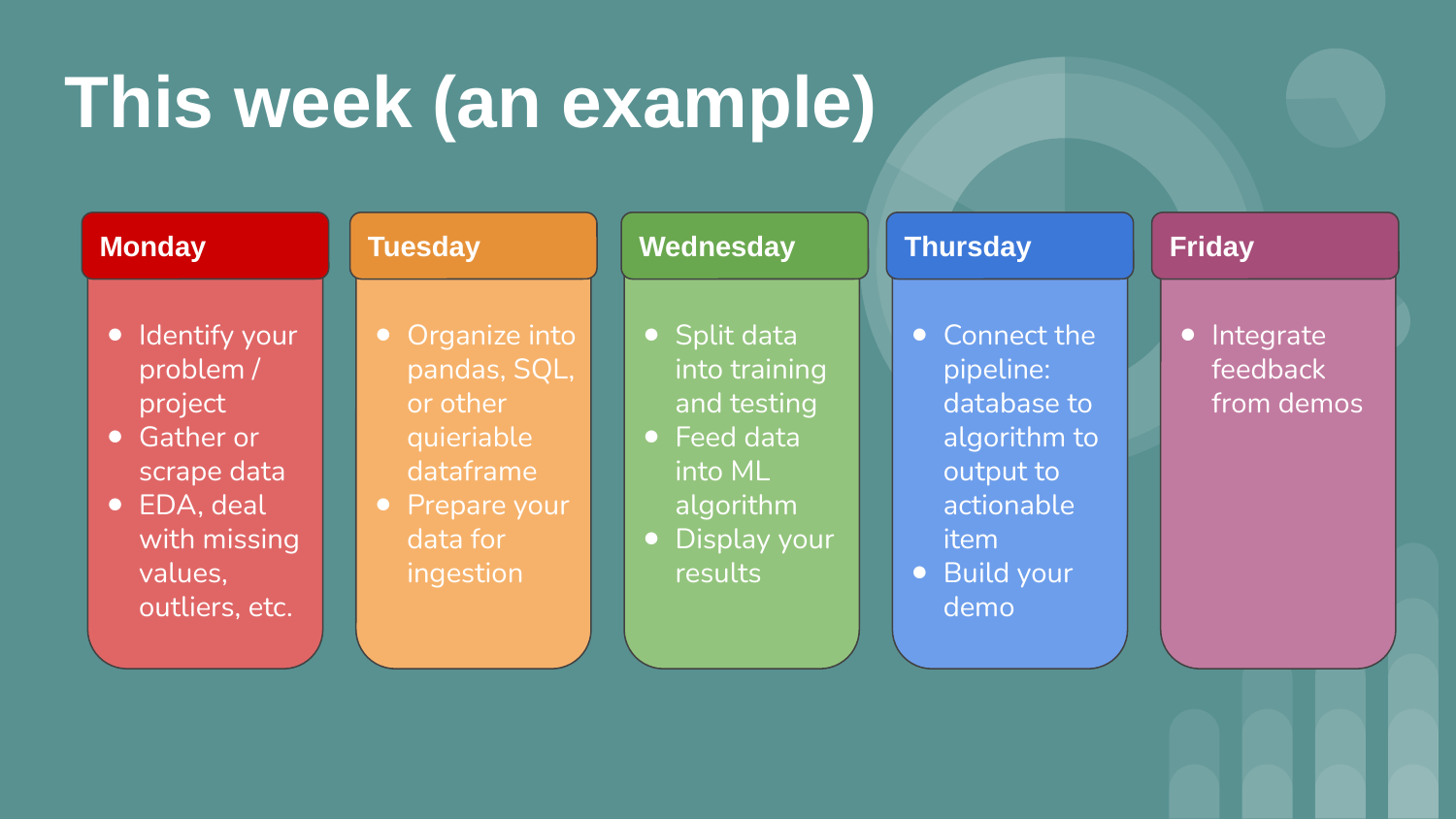

# This week (an example)
Monday
Tuesday
Wednesday
Thursday
Friday

Identify your problem / project
Gather or scrape data
EDA, deal with missing values, outliers, etc.
Organize into pandas, SQL, or other quieriable dataframe
Prepare your data for ingestion
Split data into training and testing
Feed data into ML algorithm
Display your results
Connect the pipeline: database to algorithm to output to actionable item
Build your demo
Integrate feedback from demos